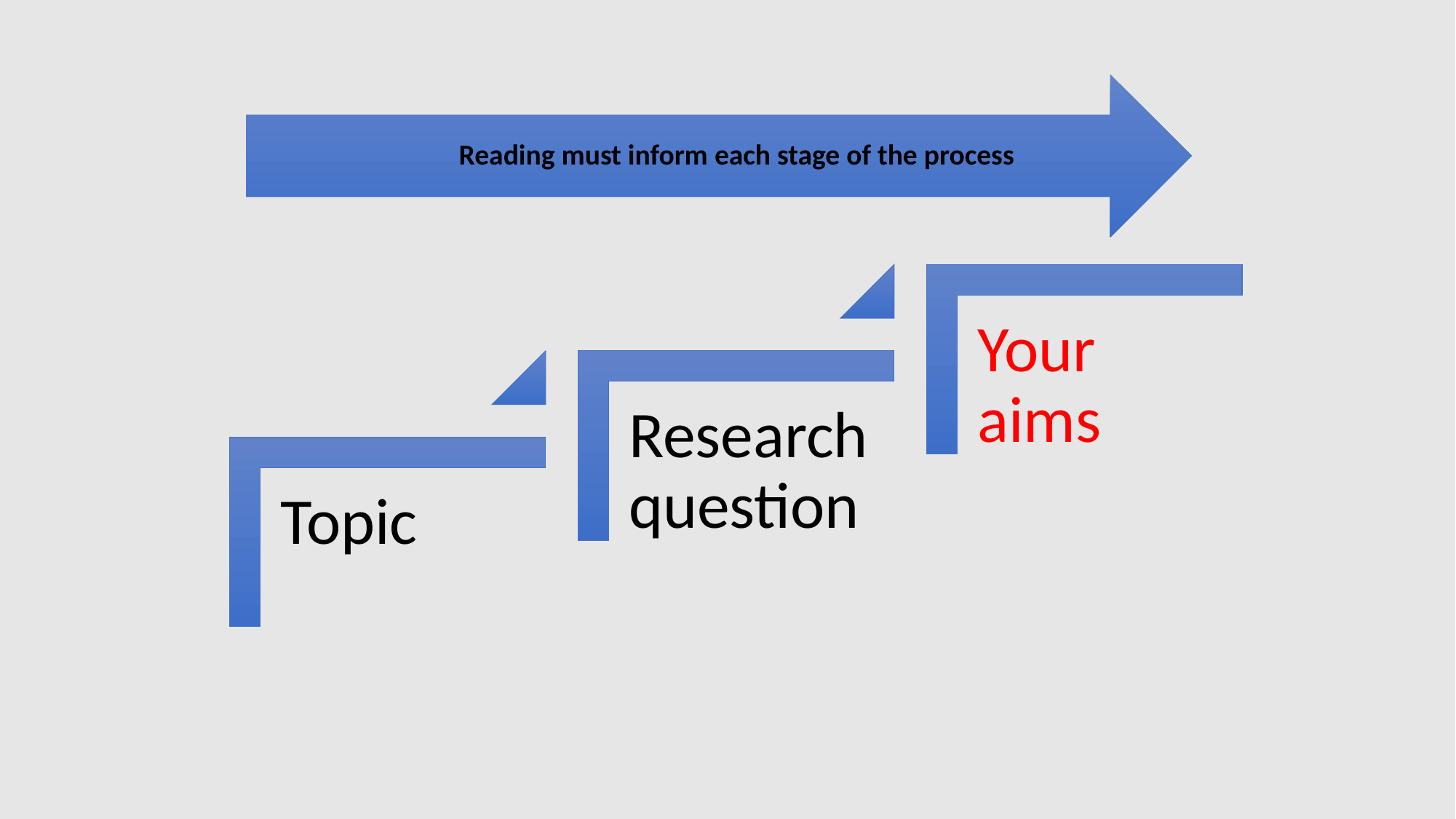

Reading must inform each stage of the process
Topic
Research question
Your aims